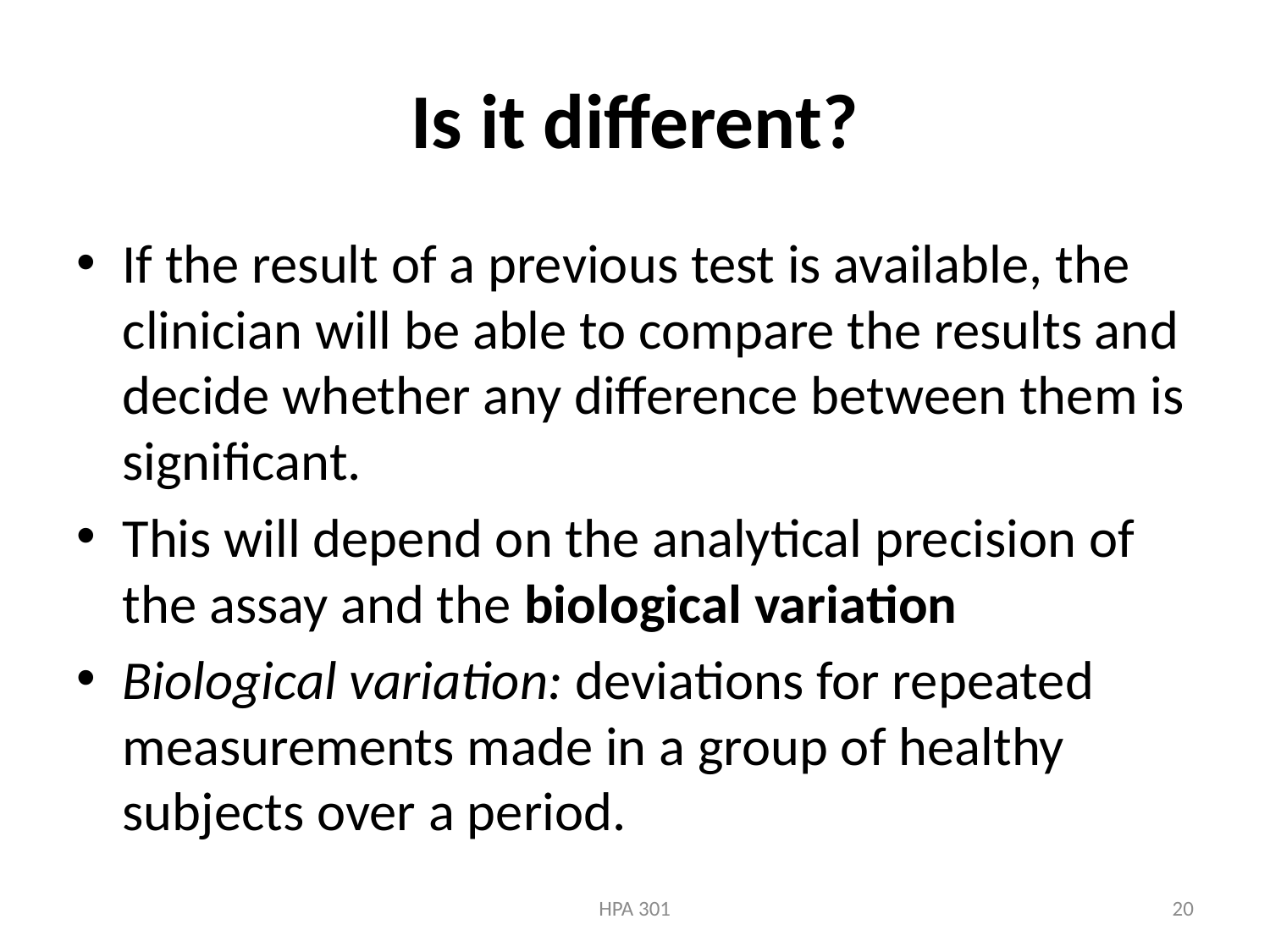

# Is it different?
If the result of a previous test is available, the clinician will be able to compare the results and decide whether any difference between them is significant.
This will depend on the analytical precision of the assay and the biological variation
Biological variation: deviations for repeated measurements made in a group of healthy subjects over a period.
HPA 301
20